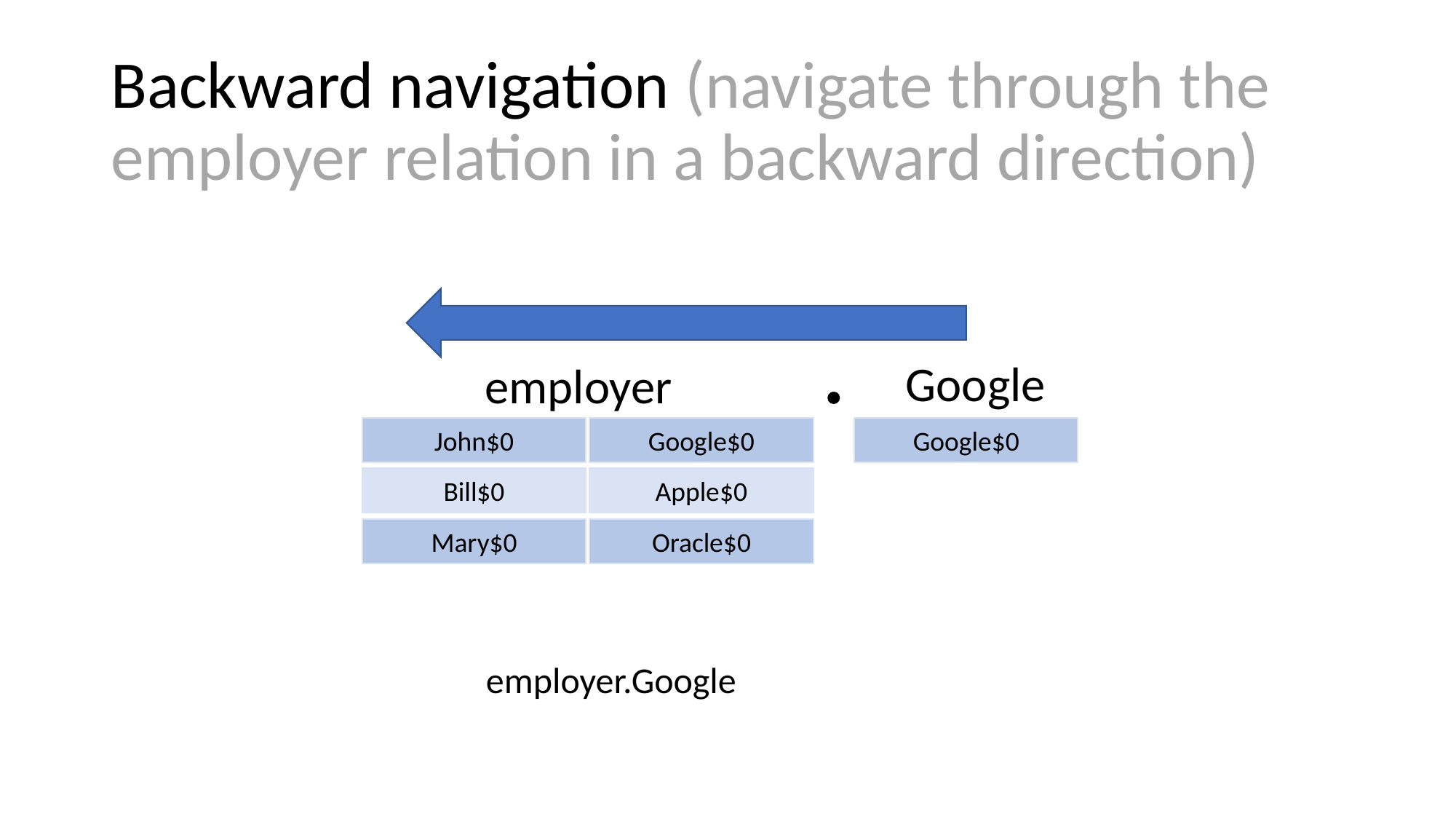

# Backward navigation (navigate through the employer relation in a backward direction)

Google
employer

John$0
Google$0
Bill$0
Apple$0
Mary$0
Oracle$0
Google$0
employer.Google